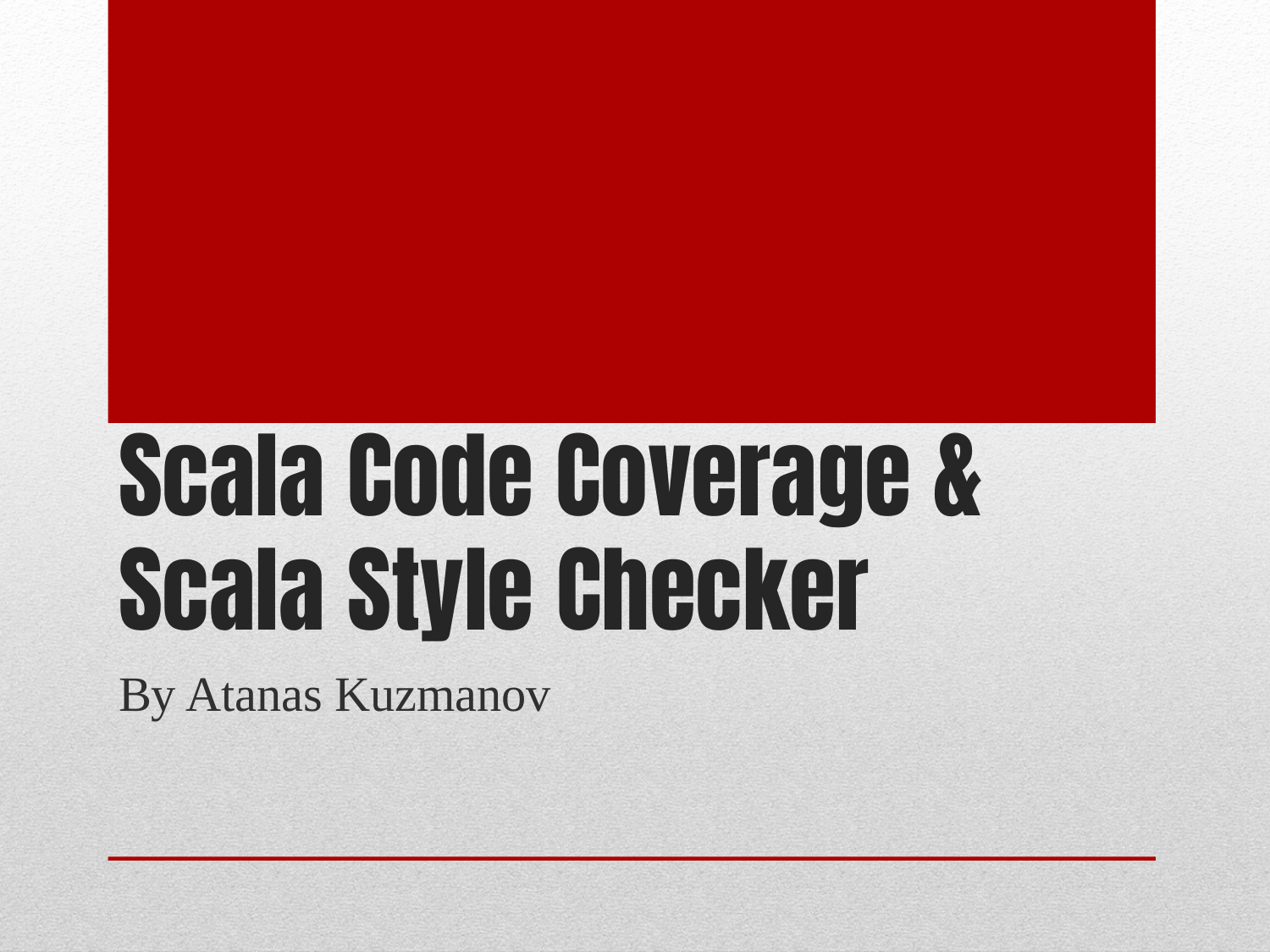

# Scala Code Coverage & Scala Style Checker
By Atanas Kuzmanov